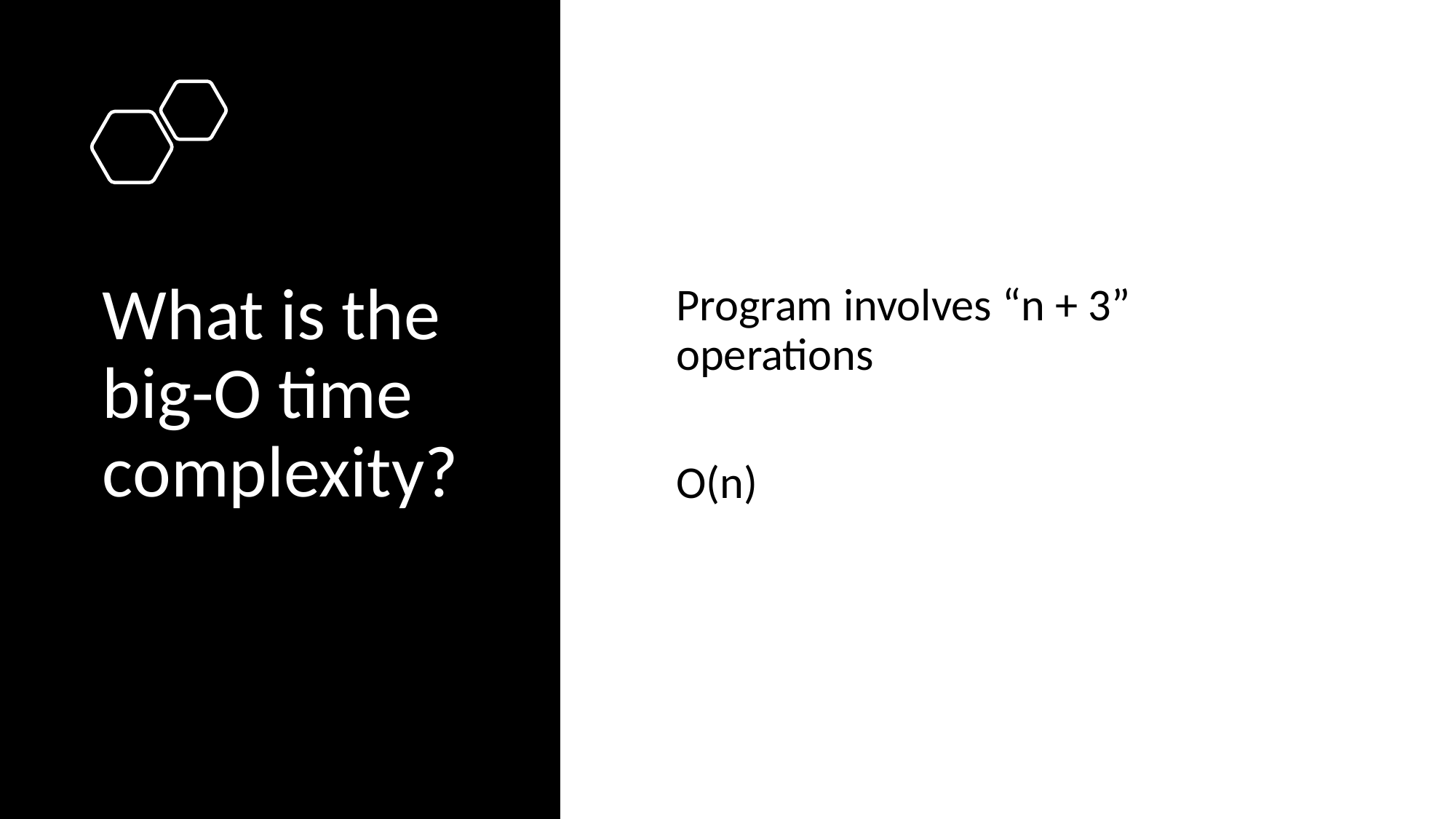

# What is the big-O time complexity?
Program involves “n + 3” operations

O(n)